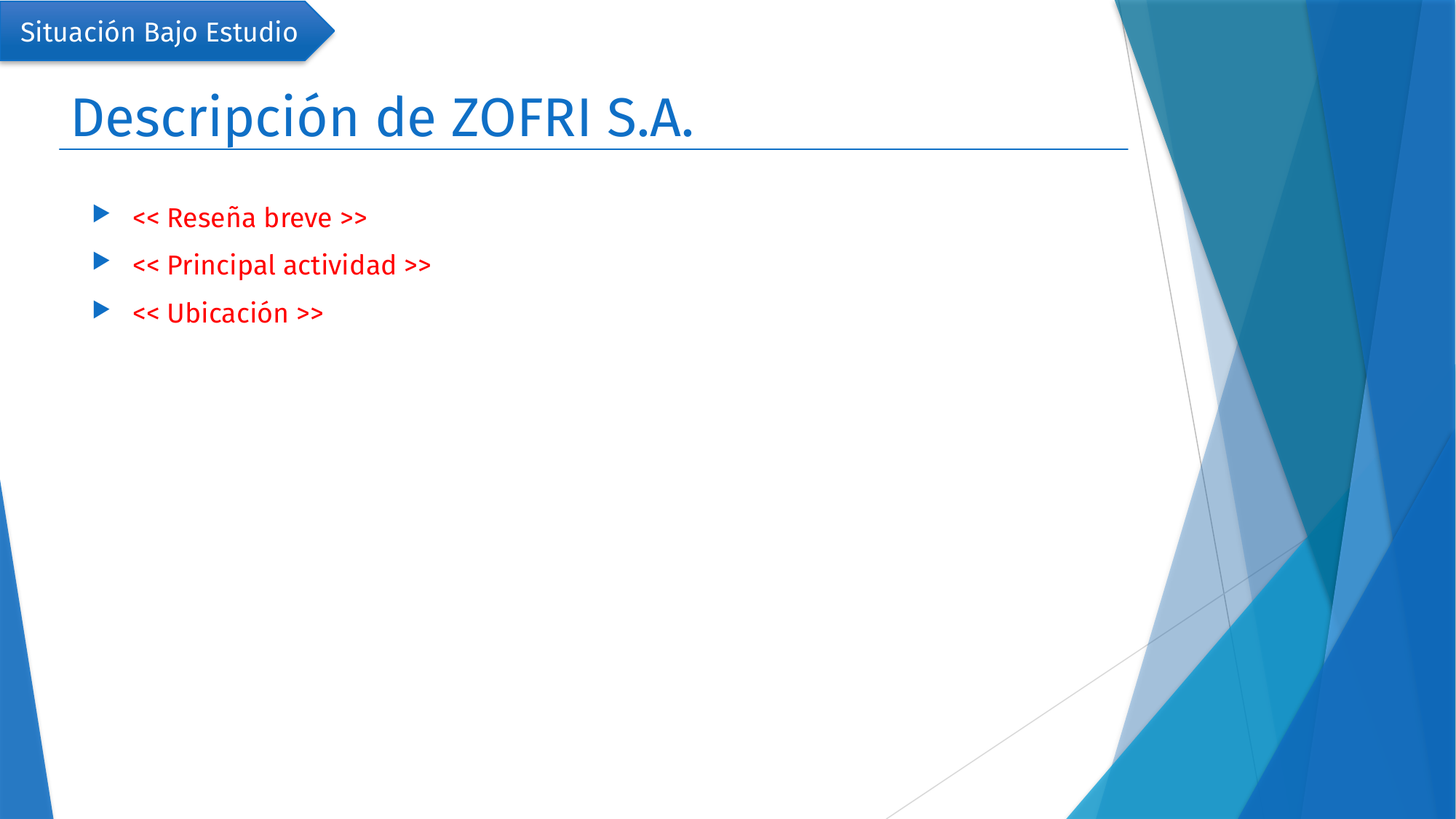

Situación Bajo Estudio
# Descripción de ZOFRI S.A.
<< Reseña breve >>
<< Principal actividad >>
<< Ubicación >>